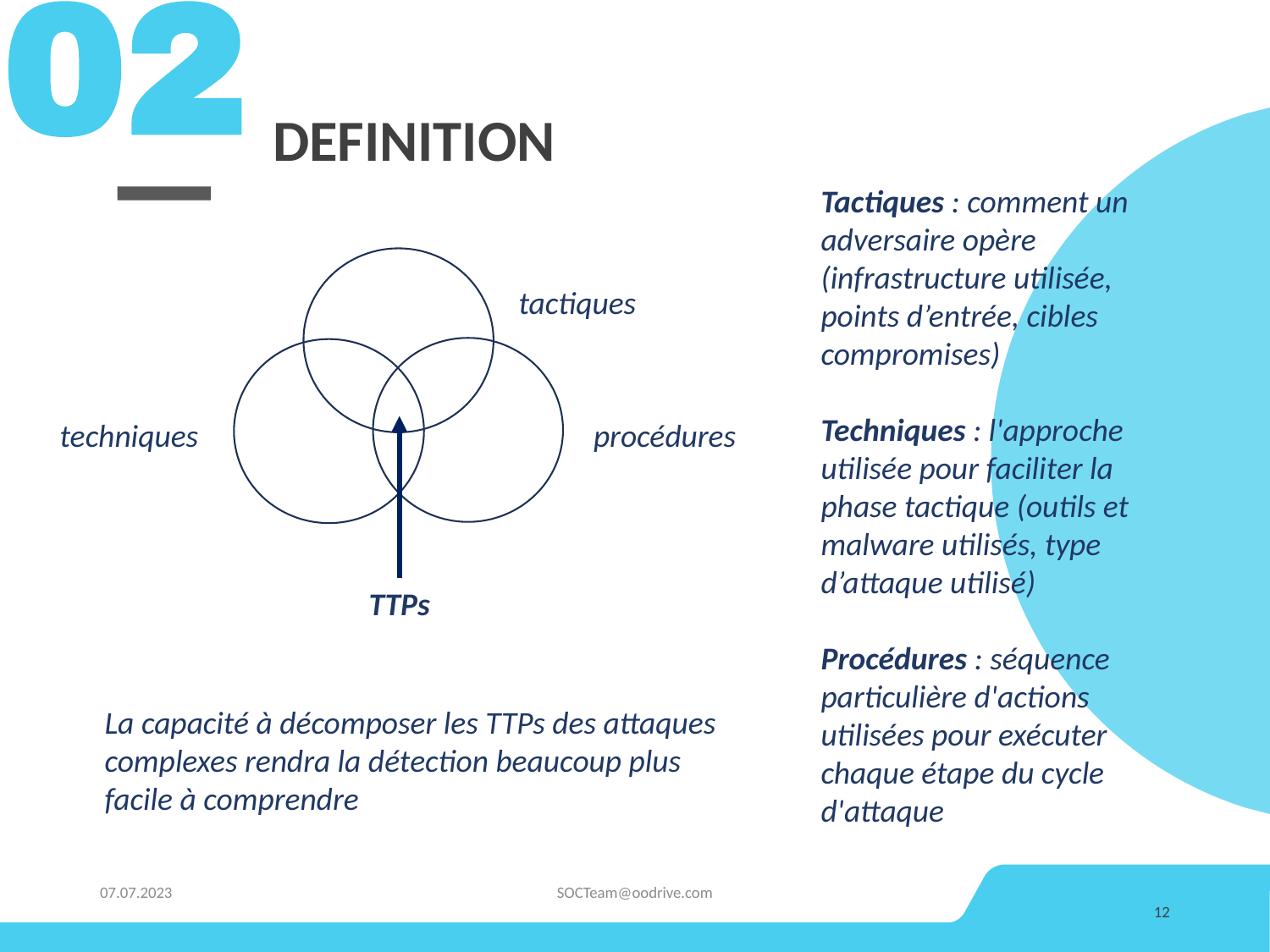

02
# definition

Tactiques : comment un adversaire opère (infrastructure utilisée, points d’entrée, cibles compromises)

Techniques : l'approche utilisée pour faciliter la phase tactique (outils et malware utilisés, type d’attaque utilisé)

Procédures : séquence particulière d'actions utilisées pour exécuter chaque étape du cycle d'attaque

tactiques

techniques
procédures
TTPs
La capacité à décomposer les TTPs des attaques
complexes rendra la détection beaucoup plus
facile à comprendre
07.07.2023
SOCTeam@oodrive.com
12